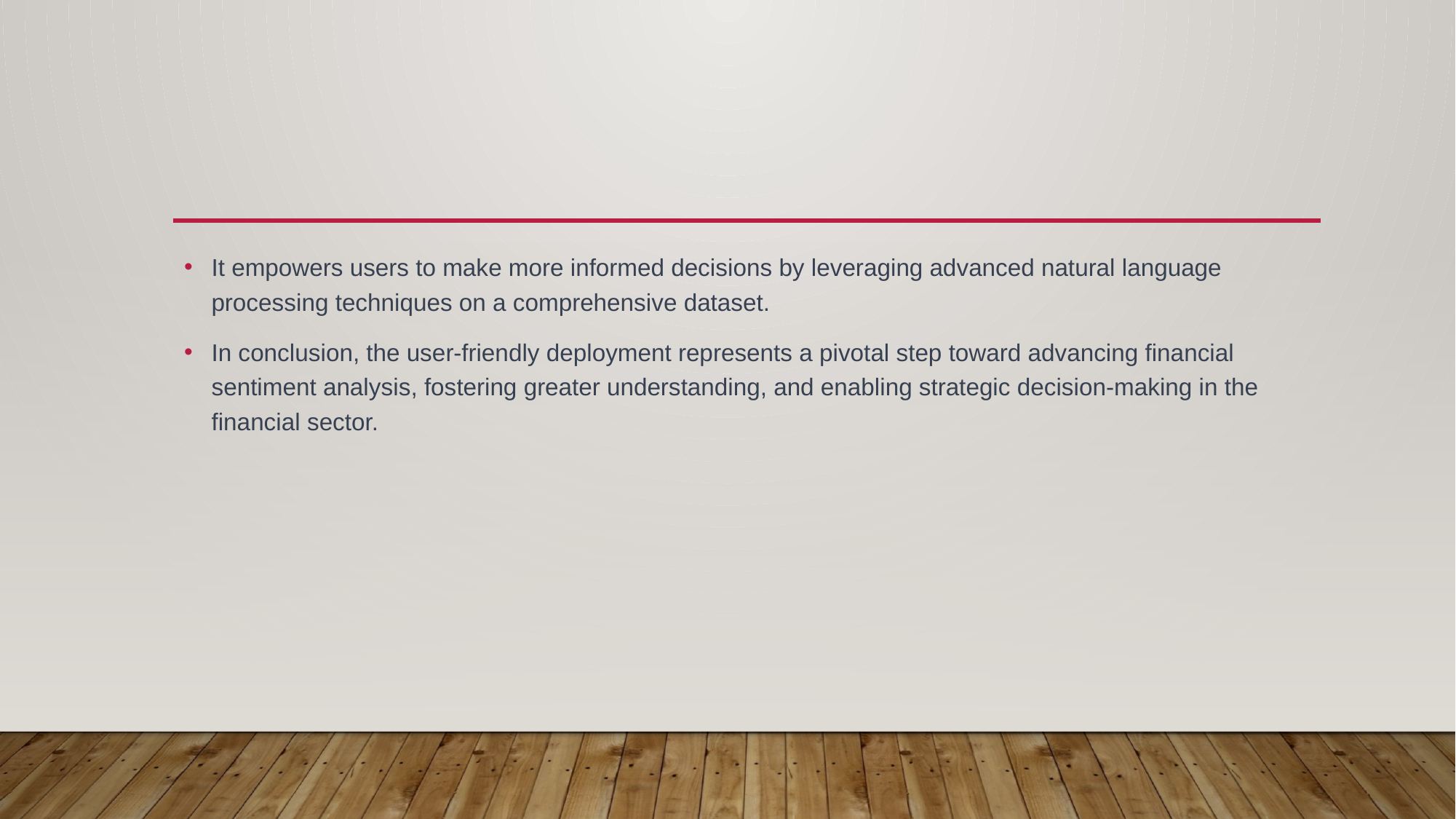

It empowers users to make more informed decisions by leveraging advanced natural language processing techniques on a comprehensive dataset.
In conclusion, the user-friendly deployment represents a pivotal step toward advancing financial sentiment analysis, fostering greater understanding, and enabling strategic decision-making in the financial sector.